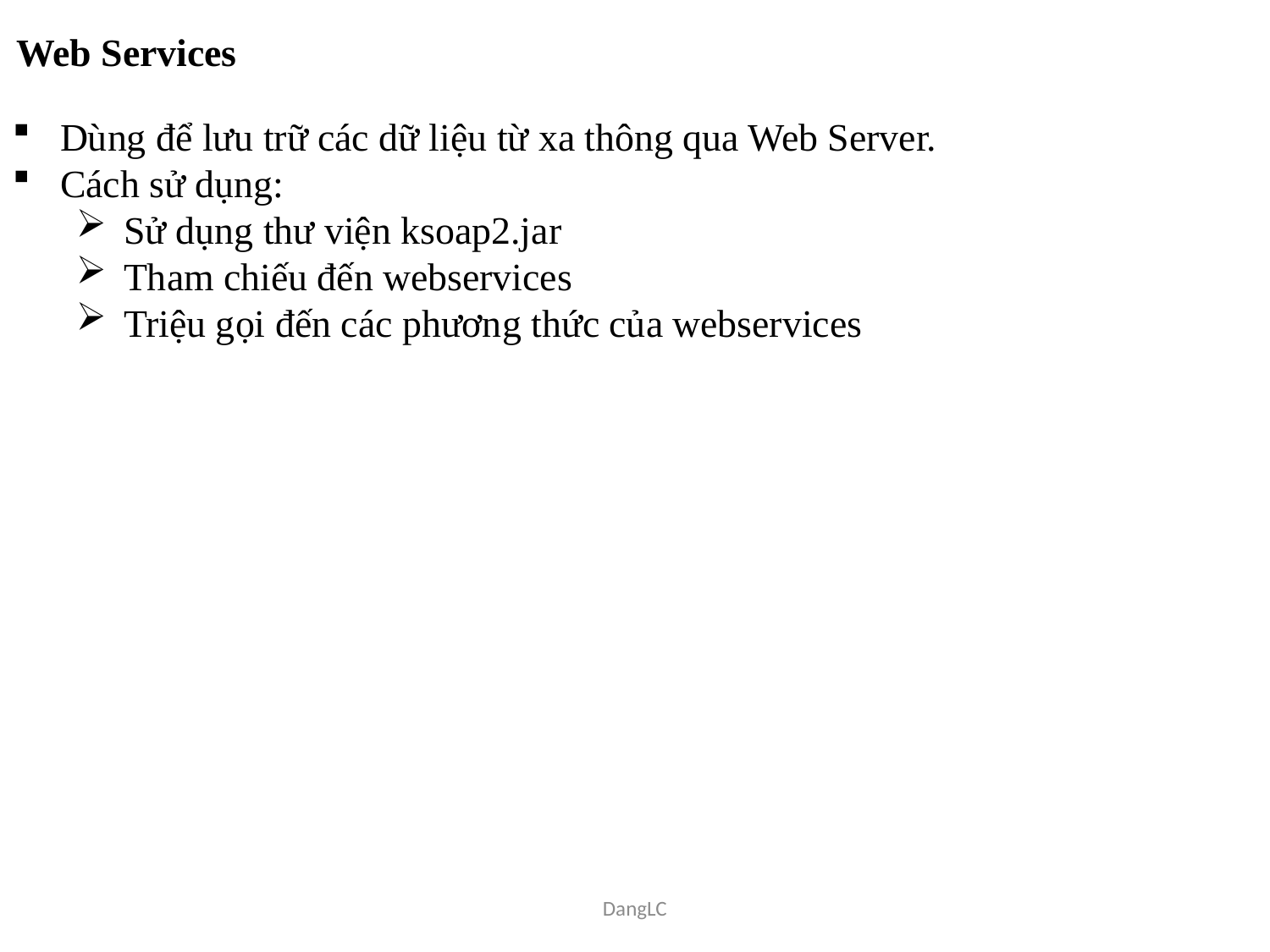

Web Services
Dùng để lưu trữ các dữ liệu từ xa thông qua Web Server.
Cách sử dụng:
Sử dụng thư viện ksoap2.jar
Tham chiếu đến webservices
Triệu gọi đến các phương thức của webservices
DangLC